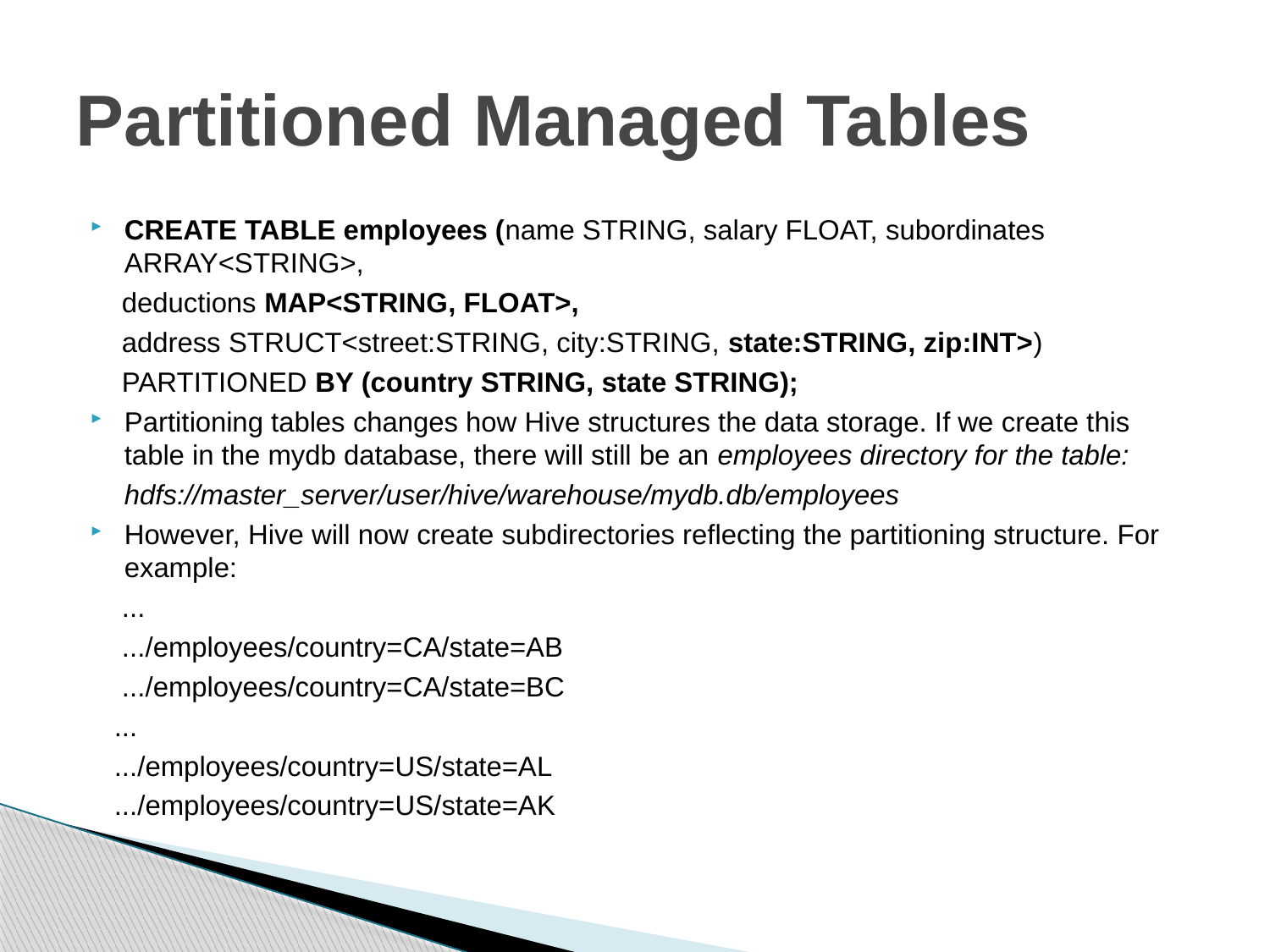

# Partitioned Managed Tables
CREATE TABLE employees (name STRING, salary FLOAT, subordinates ARRAY<STRING>,
    deductions MAP<STRING, FLOAT>,
    address STRUCT<street:STRING, city:STRING, state:STRING, zip:INT>)
    PARTITIONED BY (country STRING, state STRING);
Partitioning tables changes how Hive structures the data storage. If we create this table in the mydb database, there will still be an employees directory for the table:
	hdfs://master_server/user/hive/warehouse/mydb.db/employees
However, Hive will now create subdirectories reflecting the partitioning structure. For example:
    ...
    .../employees/country=CA/state=AB
    .../employees/country=CA/state=BC
   ...
   .../employees/country=US/state=AL
   .../employees/country=US/state=AK